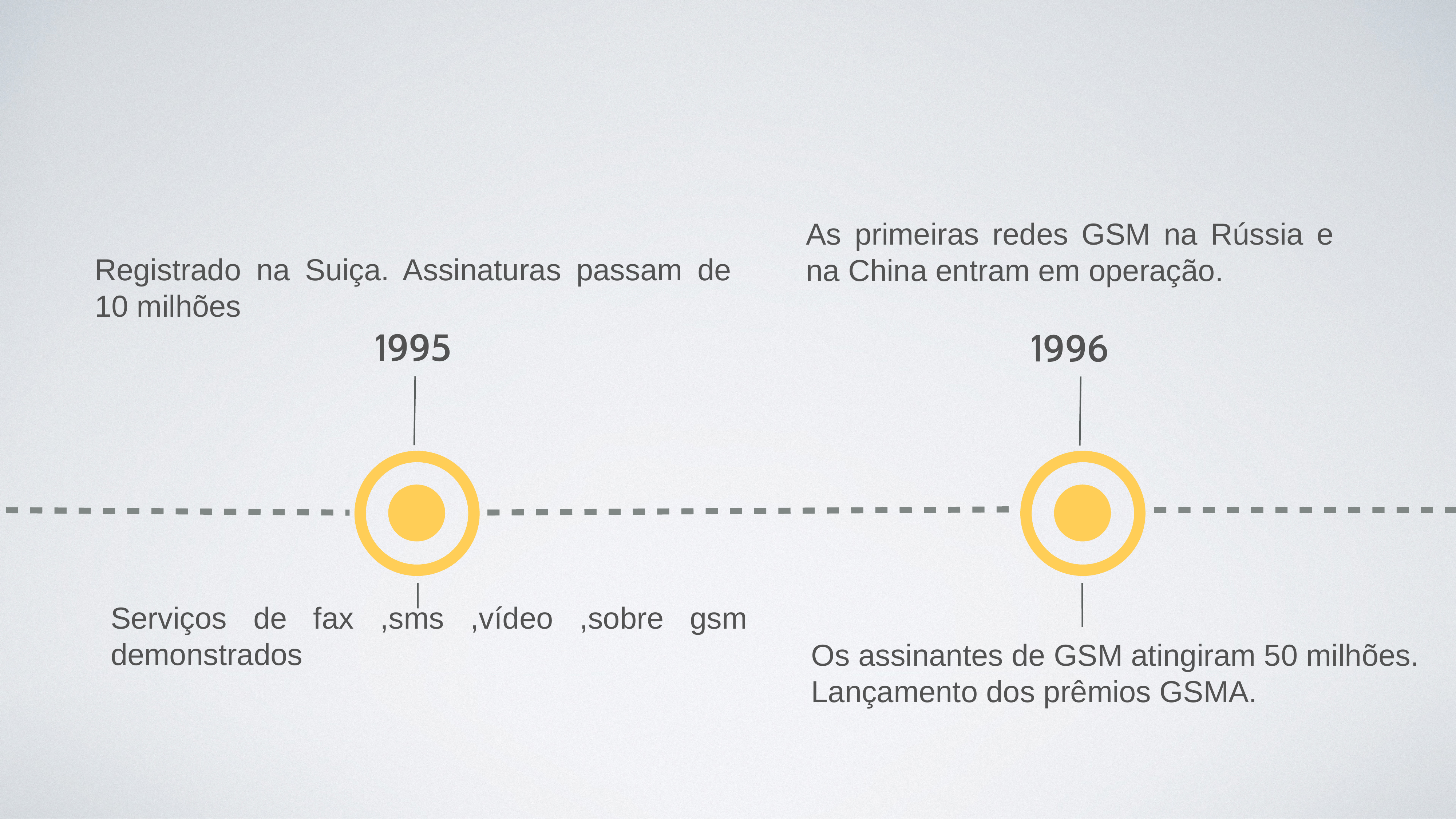

As primeiras redes GSM na Rússia e na China entram em operação.

1996
Registrado na Suiça. Assinaturas passam de 10 milhões
1995

Serviços de fax ,sms ,vídeo ,sobre gsm demonstrados
Os assinantes de GSM atingiram 50 milhões.
Lançamento dos prêmios GSMA.